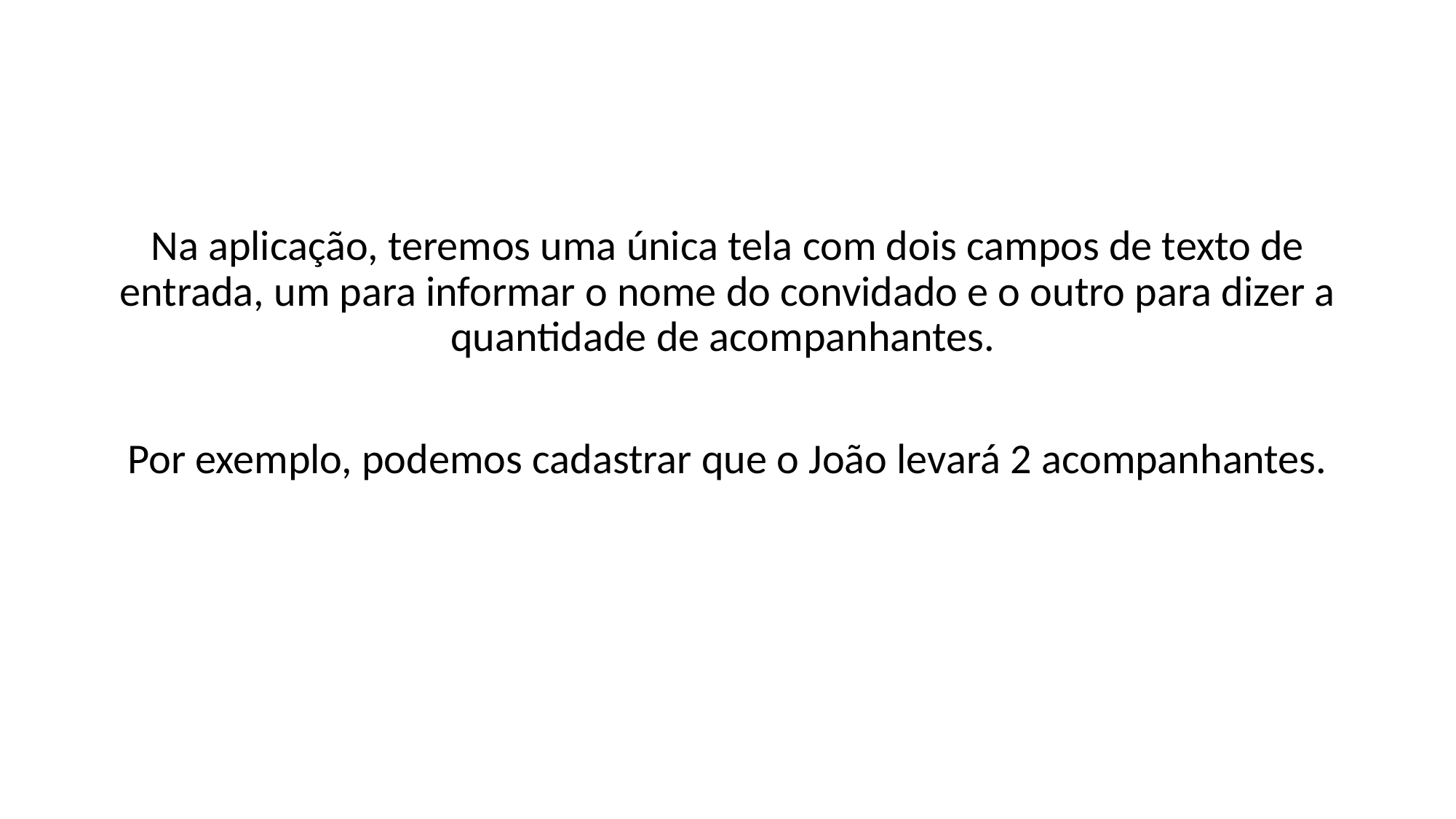

#
Na aplicação, teremos uma única tela com dois campos de texto de entrada, um para informar o nome do convidado e o outro para dizer a quantidade de acompanhantes.

Por exemplo, podemos cadastrar que o João levará 2 acompanhantes.